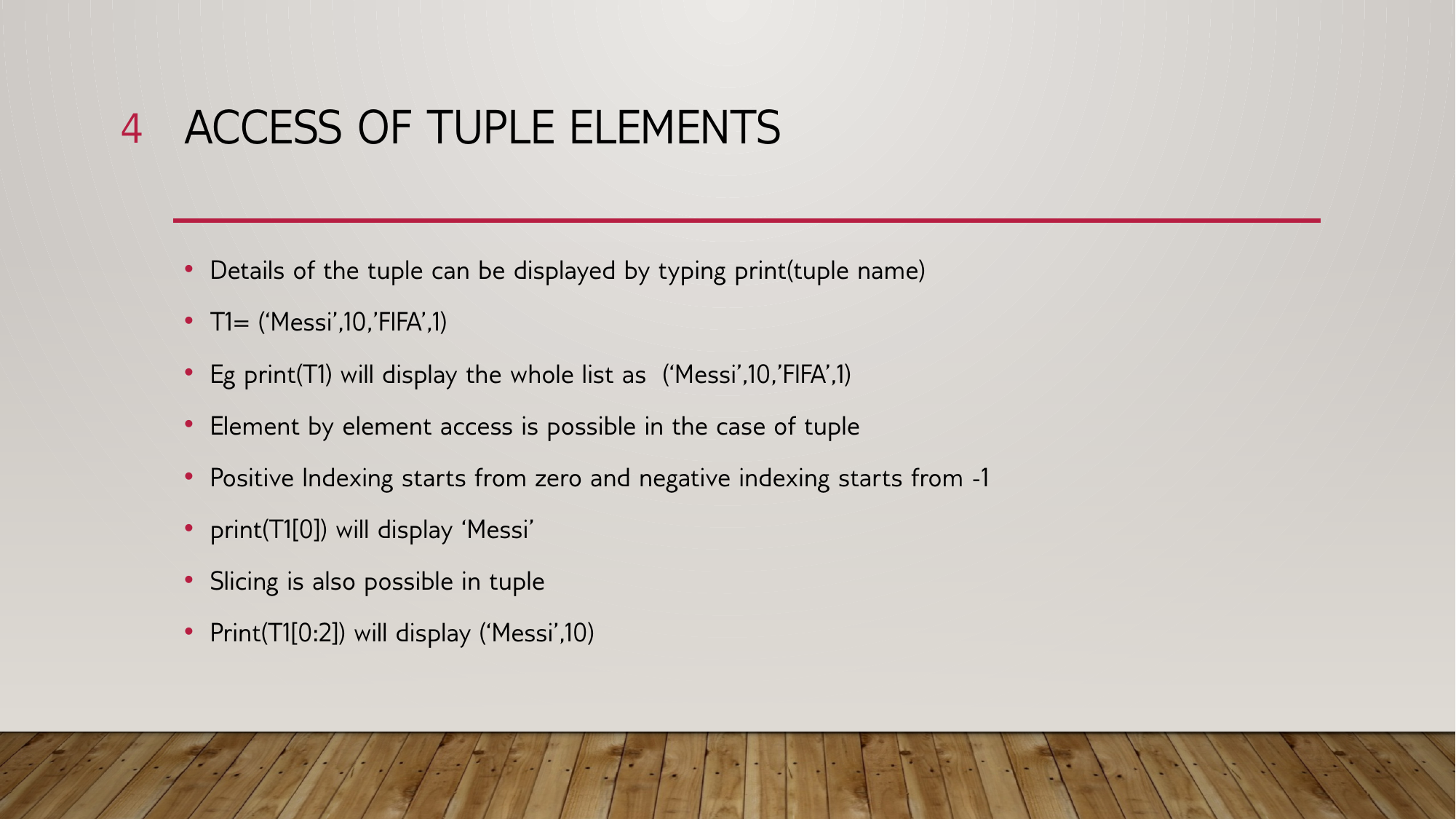

4
# ACCESS of TUPLE elements
Details of the tuple can be displayed by typing print(tuple name)
T1= (‘Messi’,10,’FIFA’,1)
Eg print(T1) will display the whole list as  (‘Messi’,10,’FIFA’,1)
Element by element access is possible in the case of tuple
Positive Indexing starts from zero and negative indexing starts from -1
print(T1[0]) will display ‘Messi’
Slicing is also possible in tuple
Print(T1[0:2]) will display (‘Messi’,10)